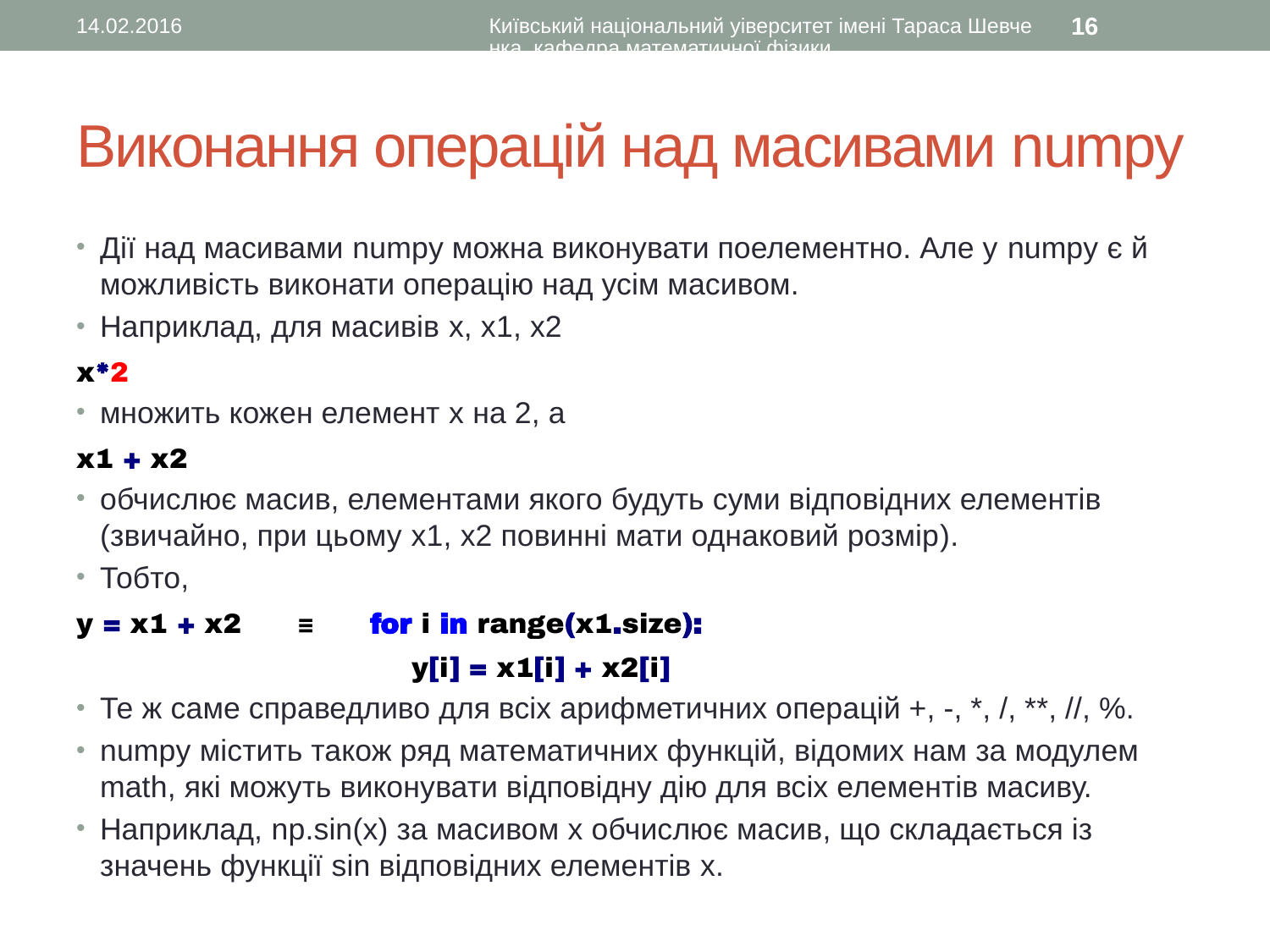

14.02.2016
Київський національний уіверситет імені Тараса Шевченка, кафедра математичної фізики
16
# Виконання операцій над масивами numpy
Дії над масивами numpy можна виконувати поелементно. Але у numpy є й можливість виконати операцію над усім масивом.
Наприклад, для масивів x, x1, x2
x*2
множить кожен елемент x на 2, а
x1 + x2
обчислює масив, елементами якого будуть суми відповідних елементів (звичайно, при цьому x1, x2 повинні мати однаковий розмір).
Тобто,
y = x1 + x2      ≡      for i in range(x1.size):
                            	y[i] = x1[i] + x2[i]
Те ж саме справедливо для всіх арифметичних операцій +, -, *, /, **, //, %.
numpy містить також ряд математичних функцій, відомих нам за модулем math, які можуть виконувати відповідну дію для всіх елементів масиву.
Наприклад, np.sin(x) за масивом x обчислює масив, що складається із значень функції sin відповідних елементів x.